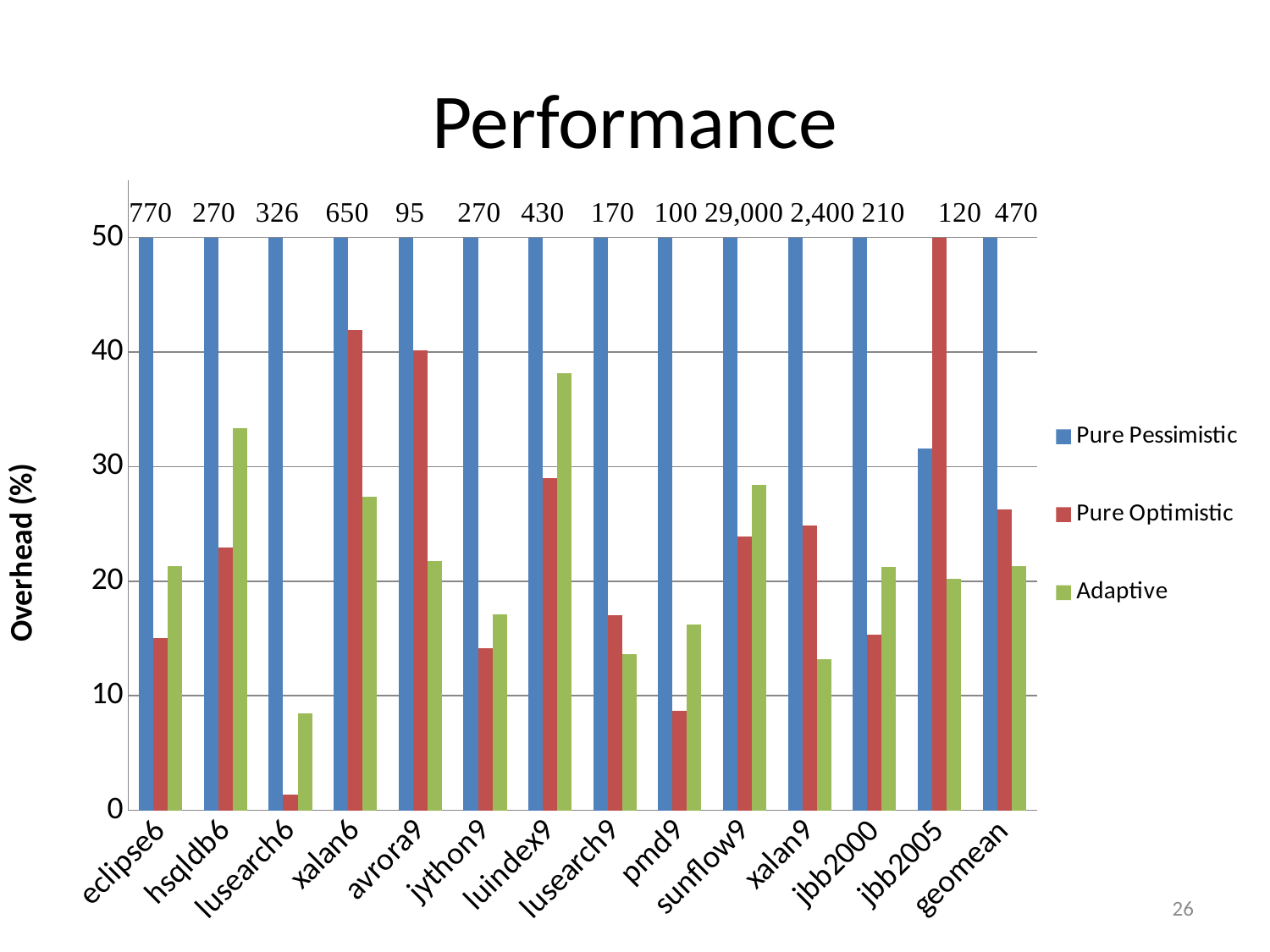

# Performance

### Chart

| Category | Pure Pessimistic | Pure Optimistic | Adaptive |
|---|---|---|---|
| eclipse6 | 50.000001 | 15.0388885566214 | 21.3484326083757 |
| hsqldb6 | 50.000001 | 22.9149774483789 | 33.3378181150729 |
| lusearch6 | 50.000001 | 1.39678300244085 | 8.46119059444687 |
| xalan6 | 50.000001 | 41.9235126587257 | 27.3477255204317 |
| avrora9 | 50.000001 | 40.1833465515095 | 21.7379494293472 |
| jython9 | 50.000001 | 14.1782719139585 | 17.1260247277631 |
| luindex9 | 50.000001 | 29.0285182961995 | 38.1498416957969 |
| lusearch9 | 50.000001 | 17.0506062098509 | 13.6274753181722 |
| pmd9 | 50.000001 | 8.68747416831855 | 16.2329576715815 |
| sunflow9 | 50.000001 | 23.9167683833362 | 28.435025111232 |
| xalan9 | 50.000001 | 24.860291502085 | 13.1554055959099 |
| jbb2000 | 50.000001 | 15.2956303909463 | 21.2272629019984 |
| jbb2005 | 31.5823376406509 | 50.000001 | 20.1905573248702 |
| geomean | 50.000001 | 26.2861893046798 | 21.3028901197201 |
26